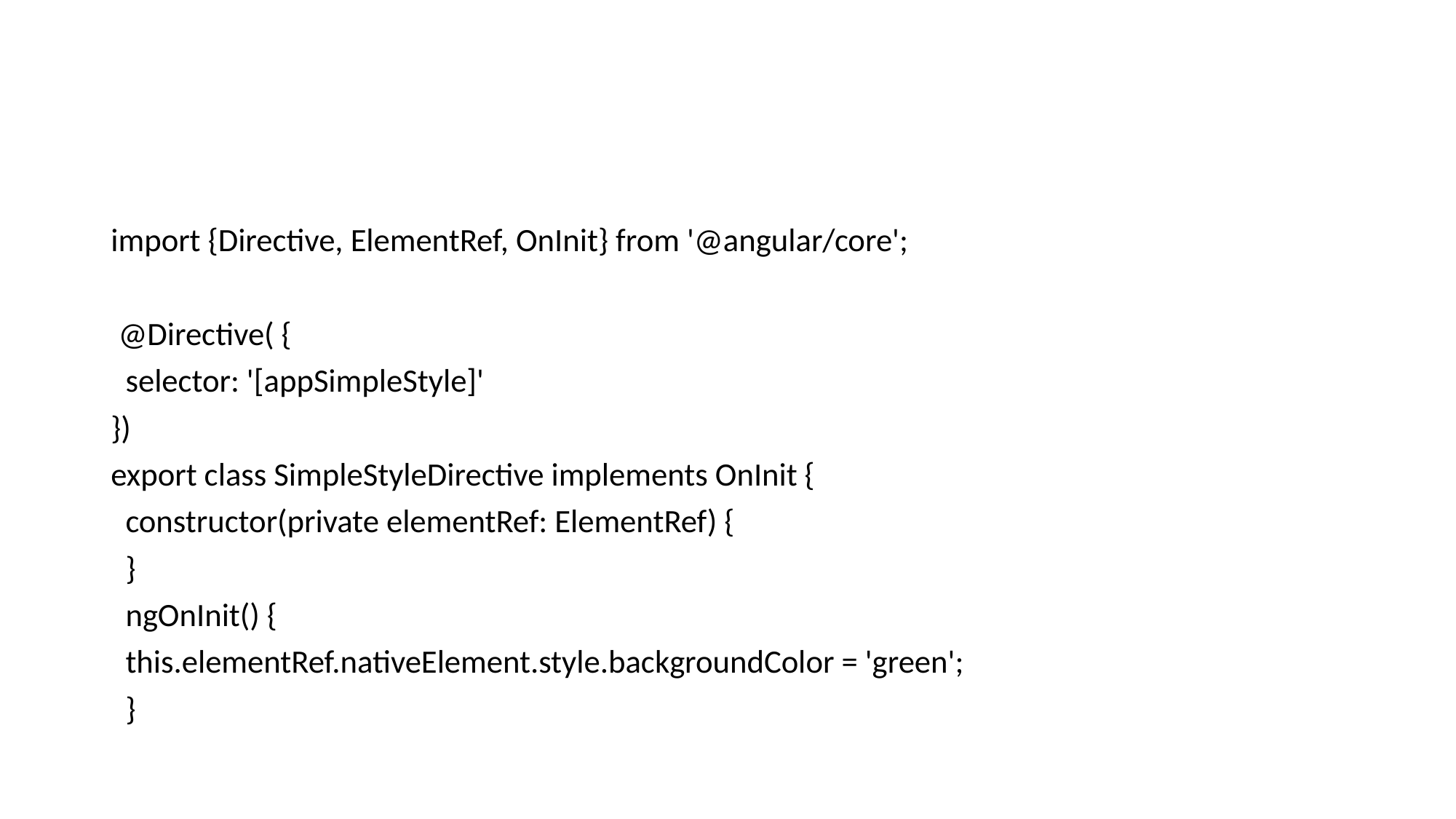

#
import {Directive, ElementRef, OnInit} from '@angular/core';

 @Directive( {
  selector: '[appSimpleStyle]'
})
export class SimpleStyleDirective implements OnInit {
  constructor(private elementRef: ElementRef) {
  }
  ngOnInit() {
  this.elementRef.nativeElement.style.backgroundColor = 'green';
  }